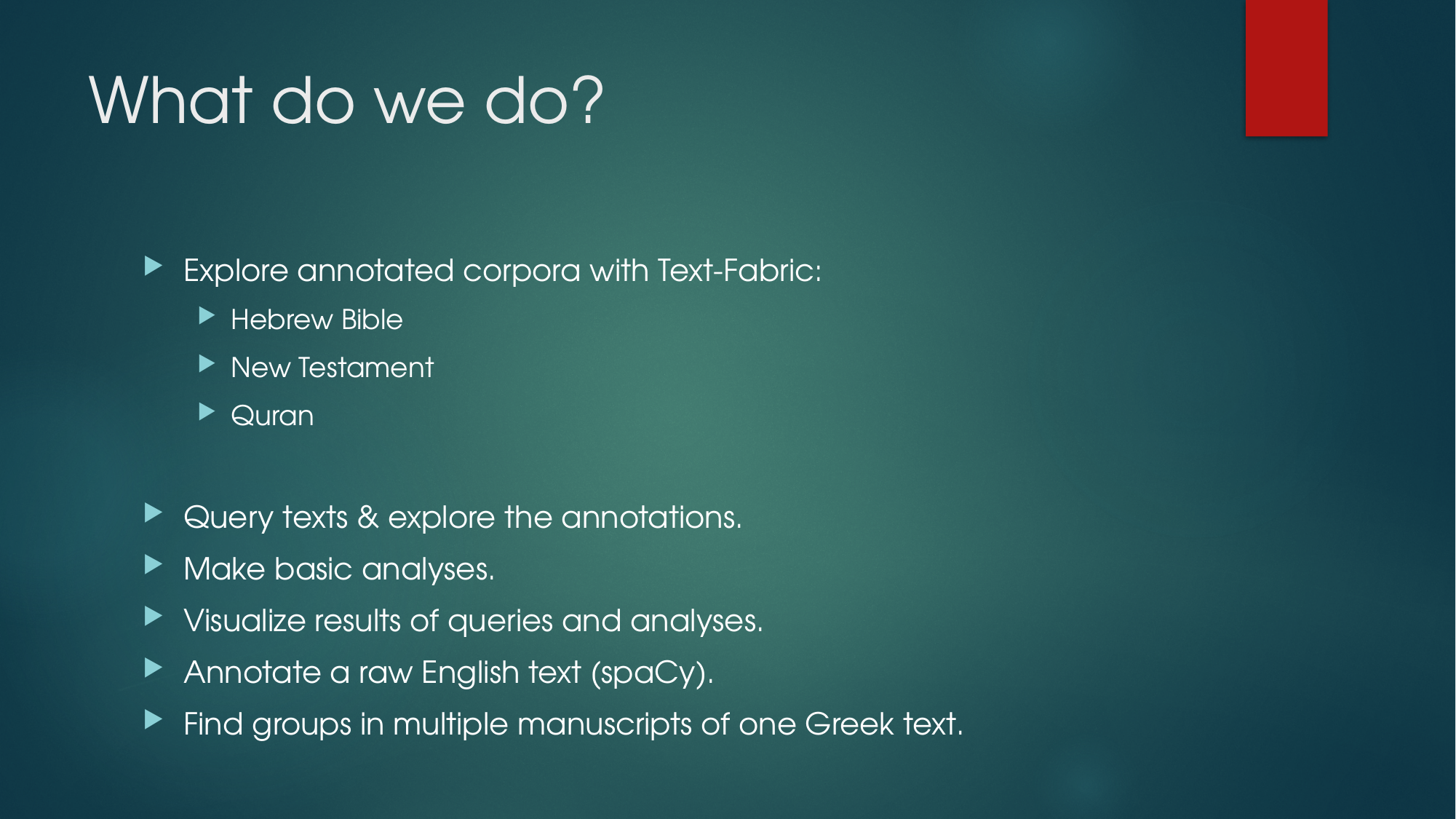

# What do we do?
Explore annotated corpora with Text-Fabric:
Hebrew Bible
New Testament
Quran

Query texts & explore the annotations.
Make basic analyses.
Visualize results of queries and analyses.
Annotate a raw English text (spaCy).
Find groups in multiple manuscripts of one Greek text.